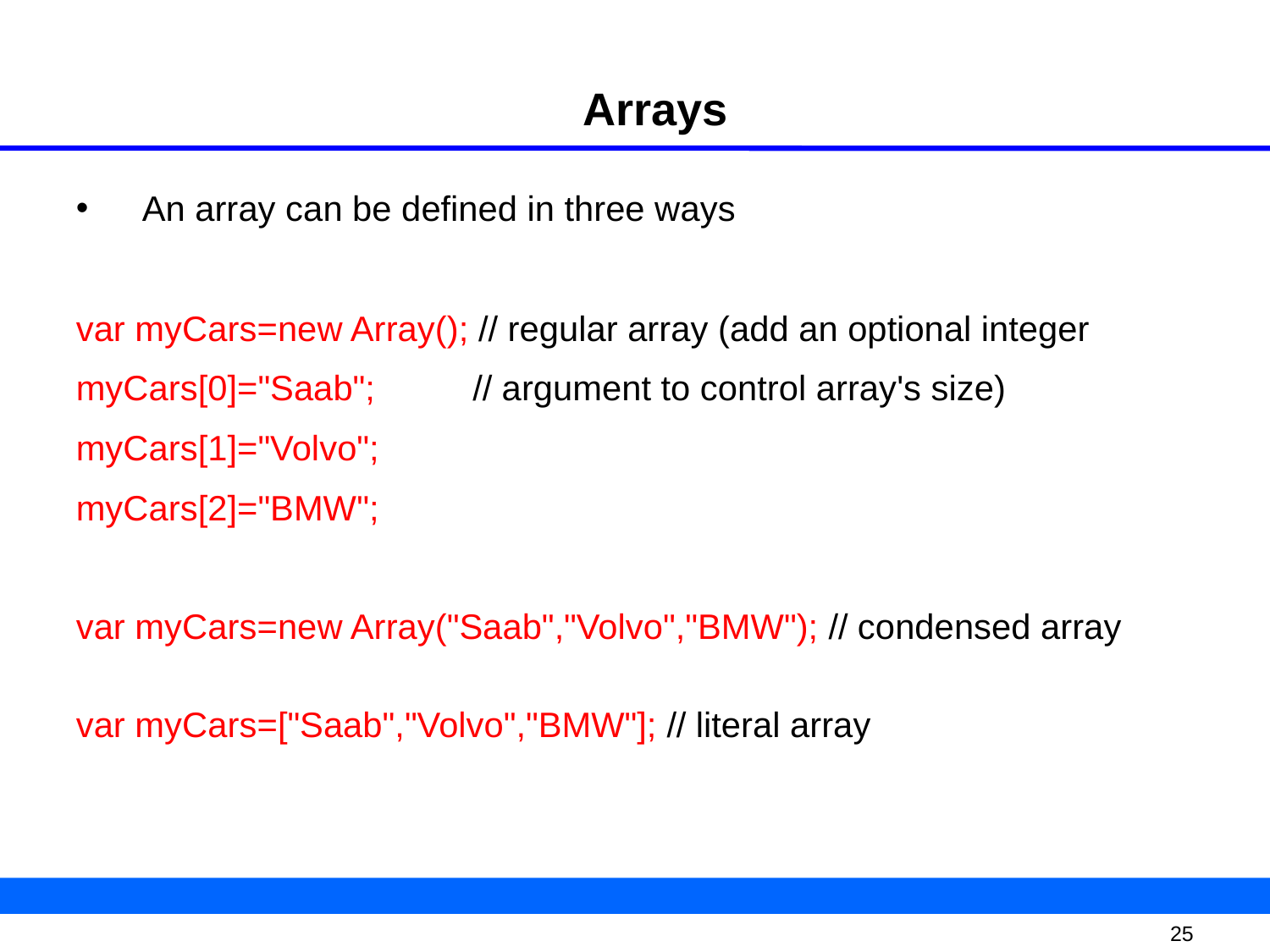

Arrays
An array can be defined in three ways

var myCars=new Array(); // regular array (add an optional integer
myCars[0]="Saab";          // argument to control array's size)
myCars[1]="Volvo";
myCars[2]="BMW";

var myCars=new Array("Saab","Volvo","BMW"); // condensed array

var myCars=["Saab","Volvo","BMW"]; // literal array